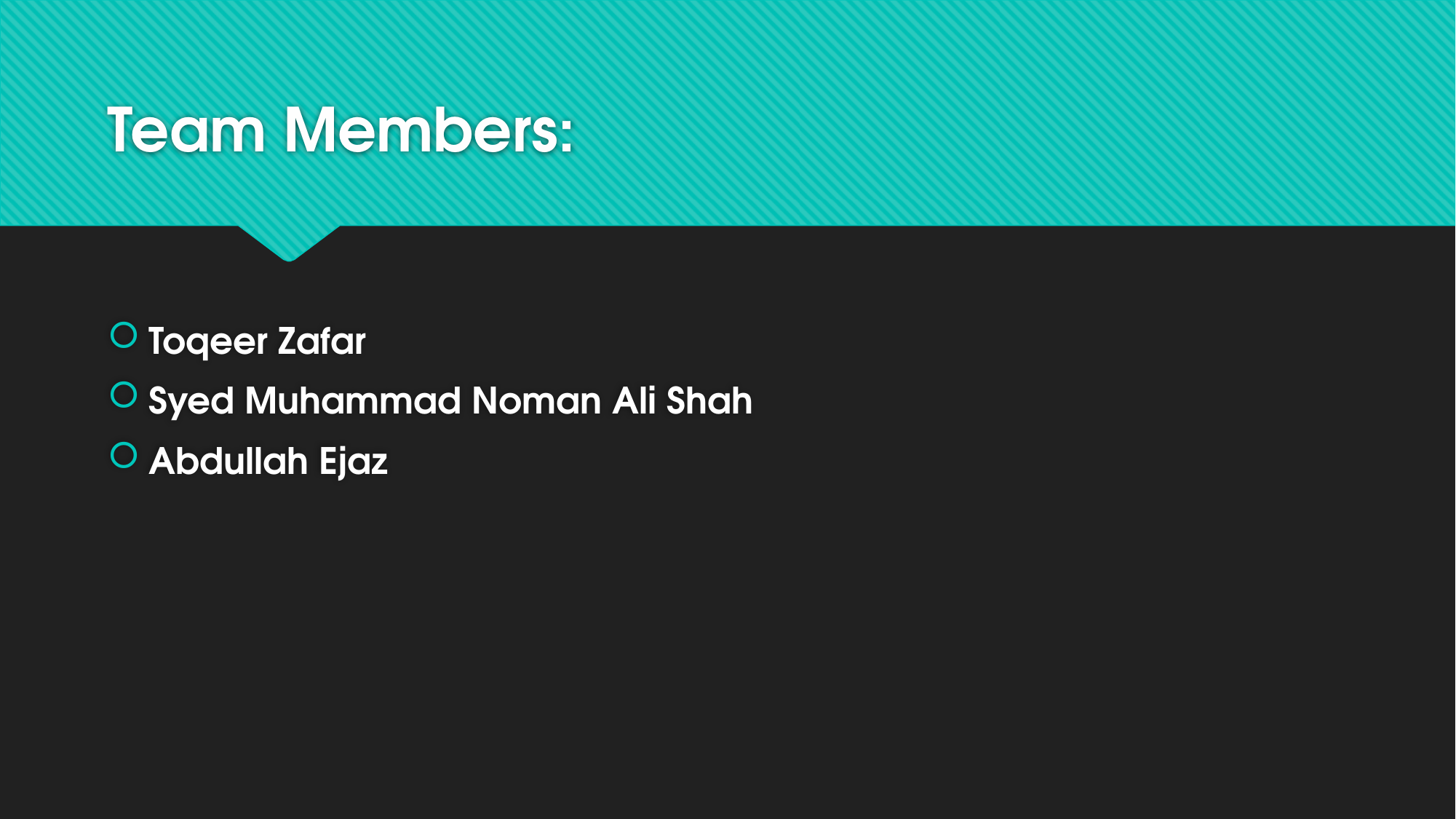

Toqeer Zafar
Syed Muhammad Noman Ali Shah
Abdullah Ejaz
# Team Members: